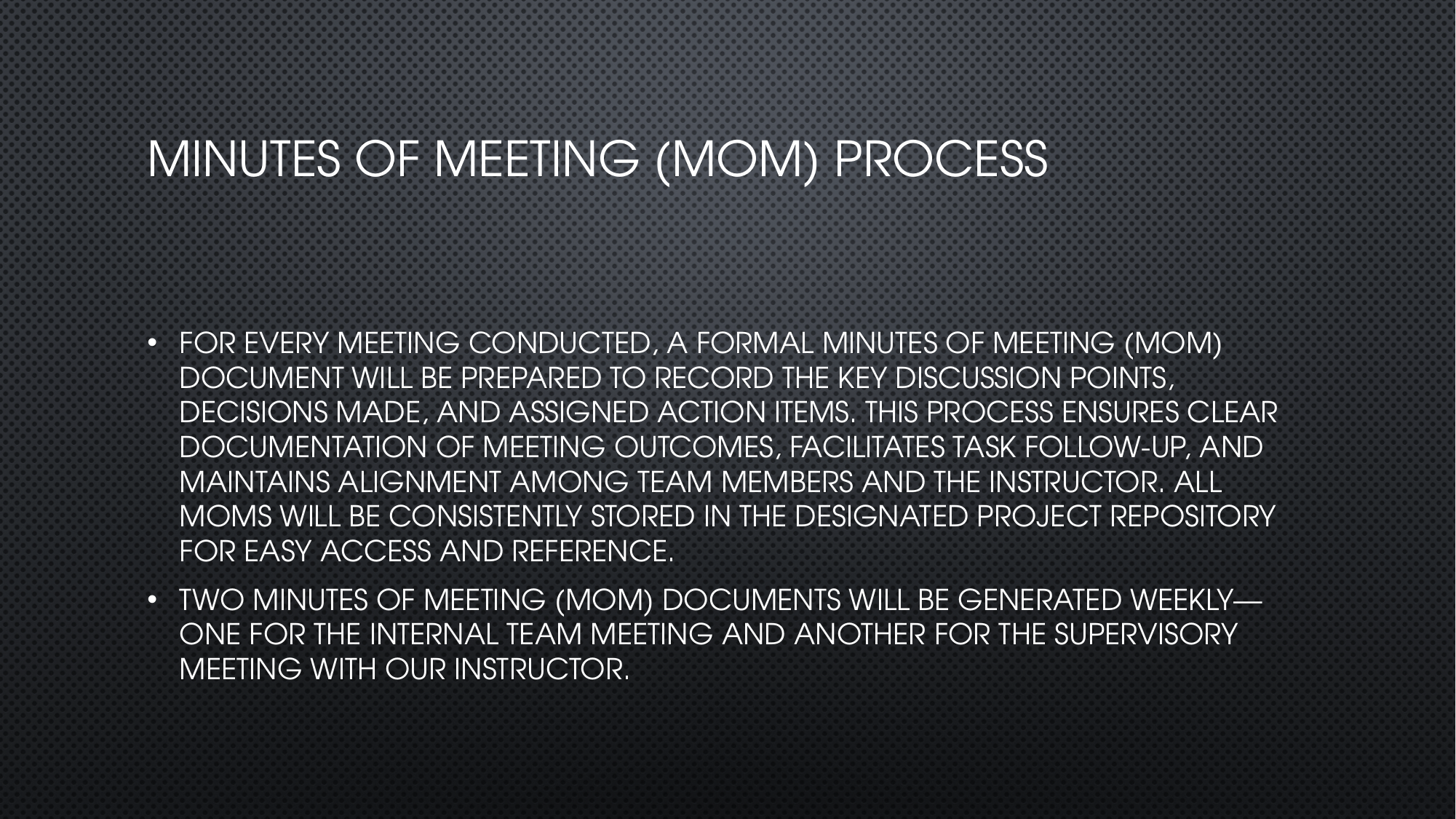

# Minutes of Meeting (MoM) Process
For every meeting conducted, a formal Minutes of Meeting (MoM) document will be prepared to record the key discussion points, decisions made, and assigned action items. This process ensures clear documentation of meeting outcomes, facilitates task follow-up, and maintains alignment among team members and the instructor. All MoMs will be consistently stored in the designated project repository for easy access and reference.
Two Minutes of Meeting (MoM) documents will be generated weekly—one for the internal team meeting and another for the supervisory meeting with our instructor.